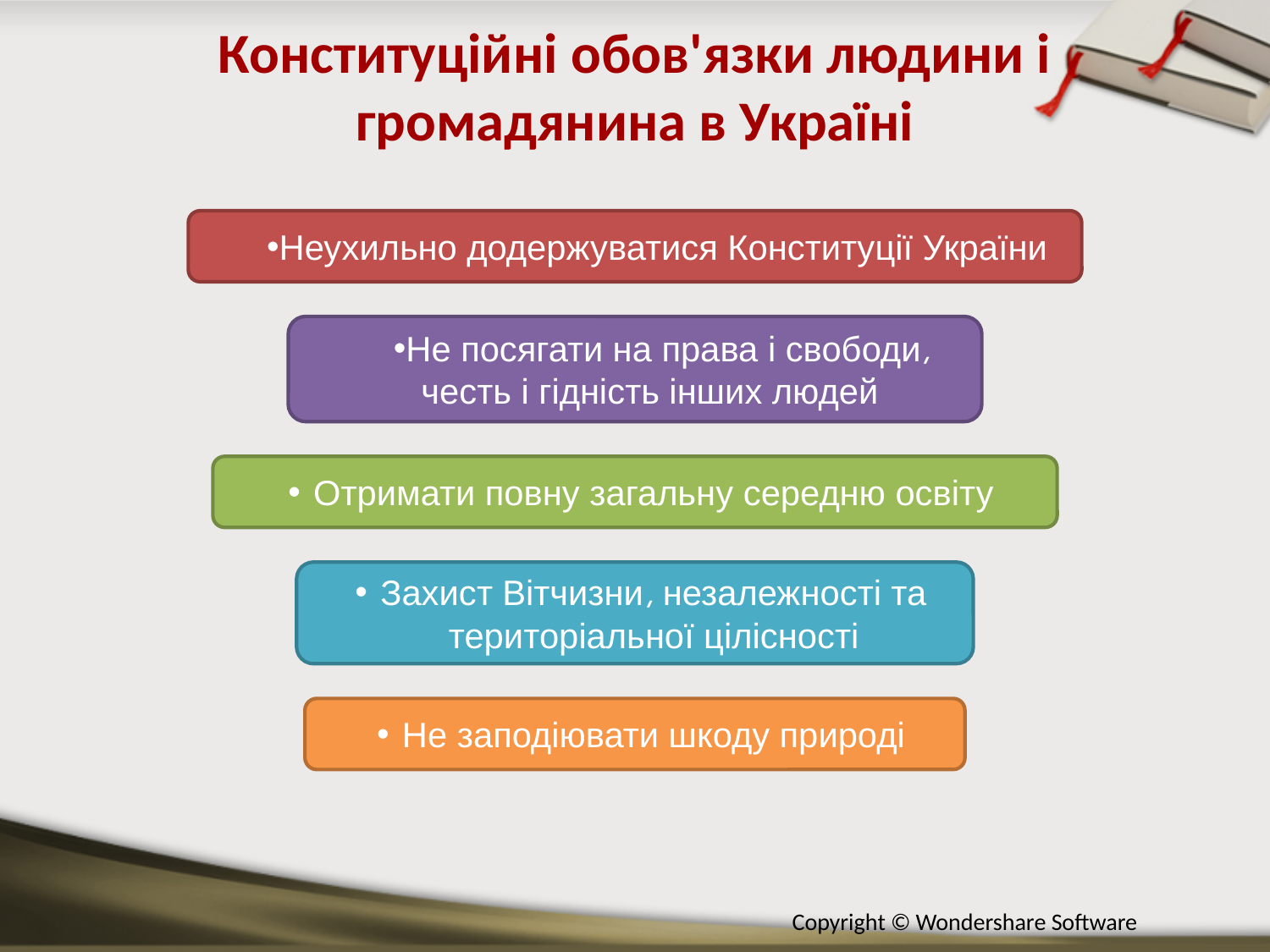

Конституційні обов'язки людини і громадянина в Україні
Неухильно додержуватися Конституції України
Не посягати на права і свободи, честь і гідність інших людей
Отримати повну загальну середню освіту
Захист Вітчизни, незалежності та територіальної цілісності
Не заподіювати шкоду природі